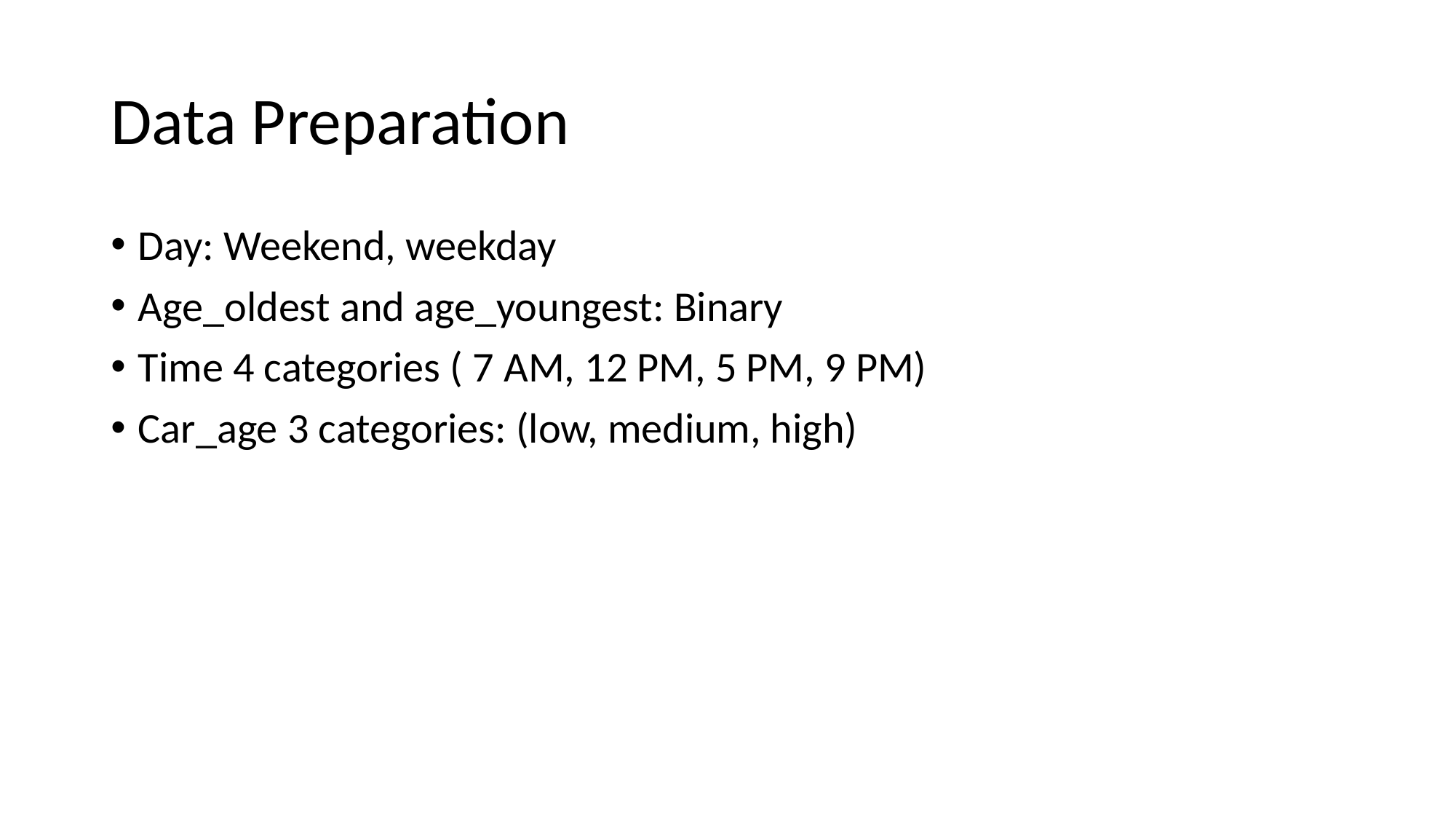

# Data Preparation
Day: Weekend, weekday
Age_oldest and age_youngest: Binary
Time 4 categories ( 7 AM, 12 PM, 5 PM, 9 PM)
Car_age 3 categories: (low, medium, high)